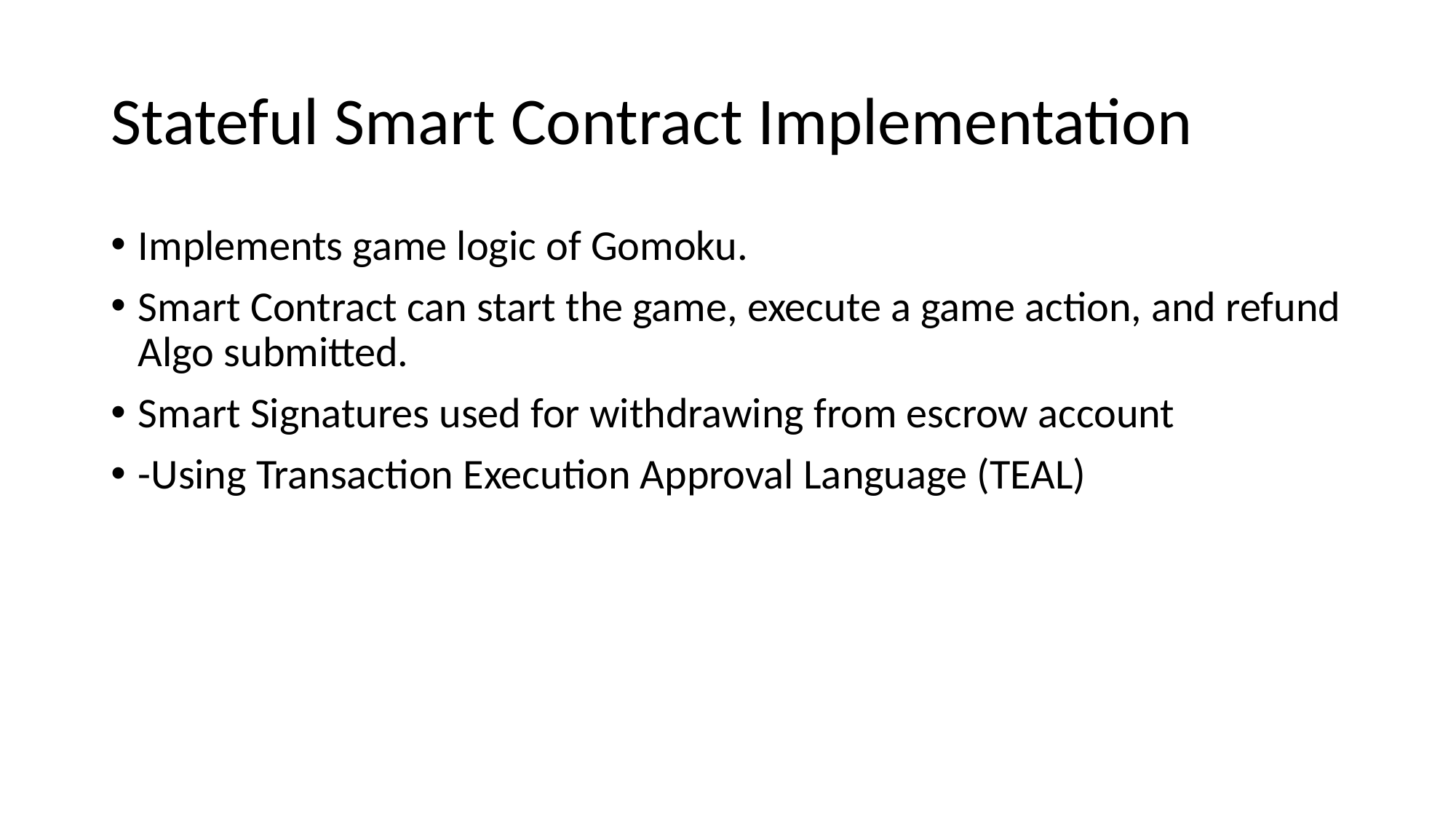

# Stateful Smart Contract Implementation
Implements game logic of Gomoku.
Smart Contract can start the game, execute a game action, and refund Algo submitted.
Smart Signatures used for withdrawing from escrow account
-Using Transaction Execution Approval Language (TEAL)